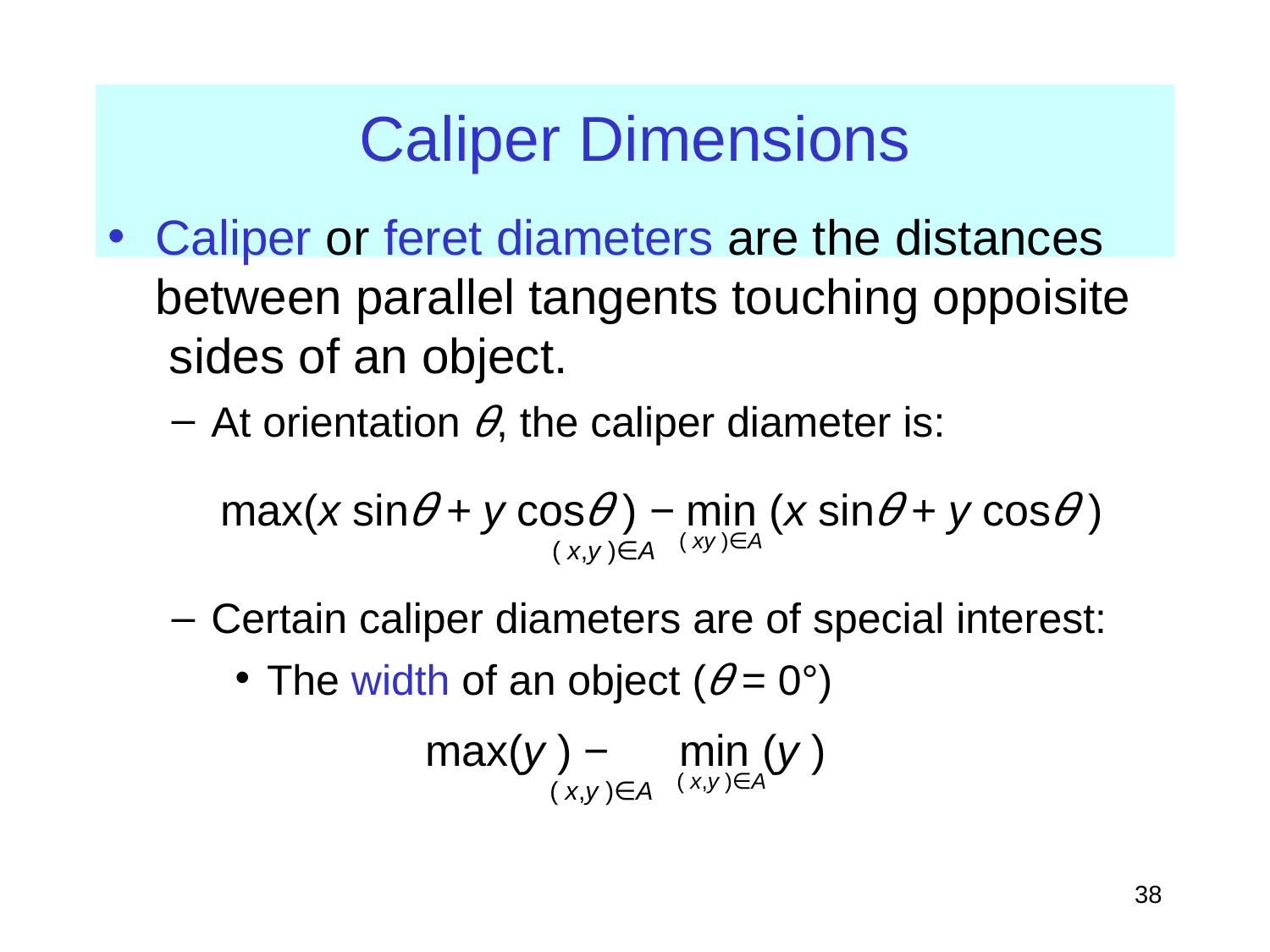

# Caliper Dimensions
Caliper or feret diameters are the distances  between parallel tangents touching oppoisite  sides of an object.
At orientation θ, the caliper diameter is:
max(x sinθ + y cosθ ) − min (x sinθ + y cosθ )
( x,y )∈A	( xy )∈A
Certain caliper diameters are of special interest:
The width of an object (θ = 0°)
max(y ) −	min (y )
( x,y )∈A	( x,y )∈A
38